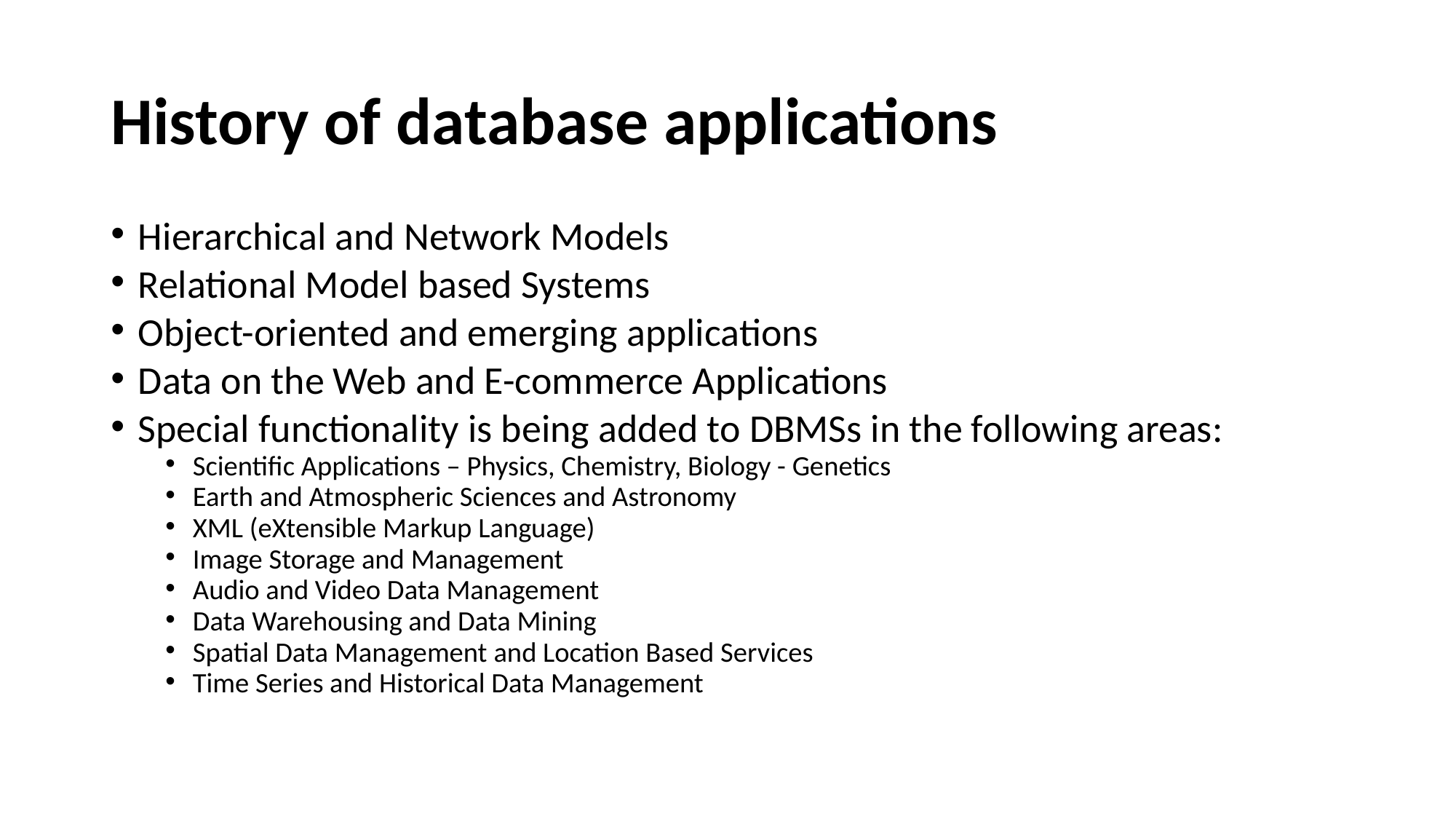

# History of database applications
Hierarchical and Network Models
Relational Model based Systems
Object-oriented and emerging applications
Data on the Web and E-commerce Applications
Special functionality is being added to DBMSs in the following areas:
Scientific Applications – Physics, Chemistry, Biology - Genetics
Earth and Atmospheric Sciences and Astronomy
XML (eXtensible Markup Language)
Image Storage and Management
Audio and Video Data Management
Data Warehousing and Data Mining
Spatial Data Management and Location Based Services
Time Series and Historical Data Management